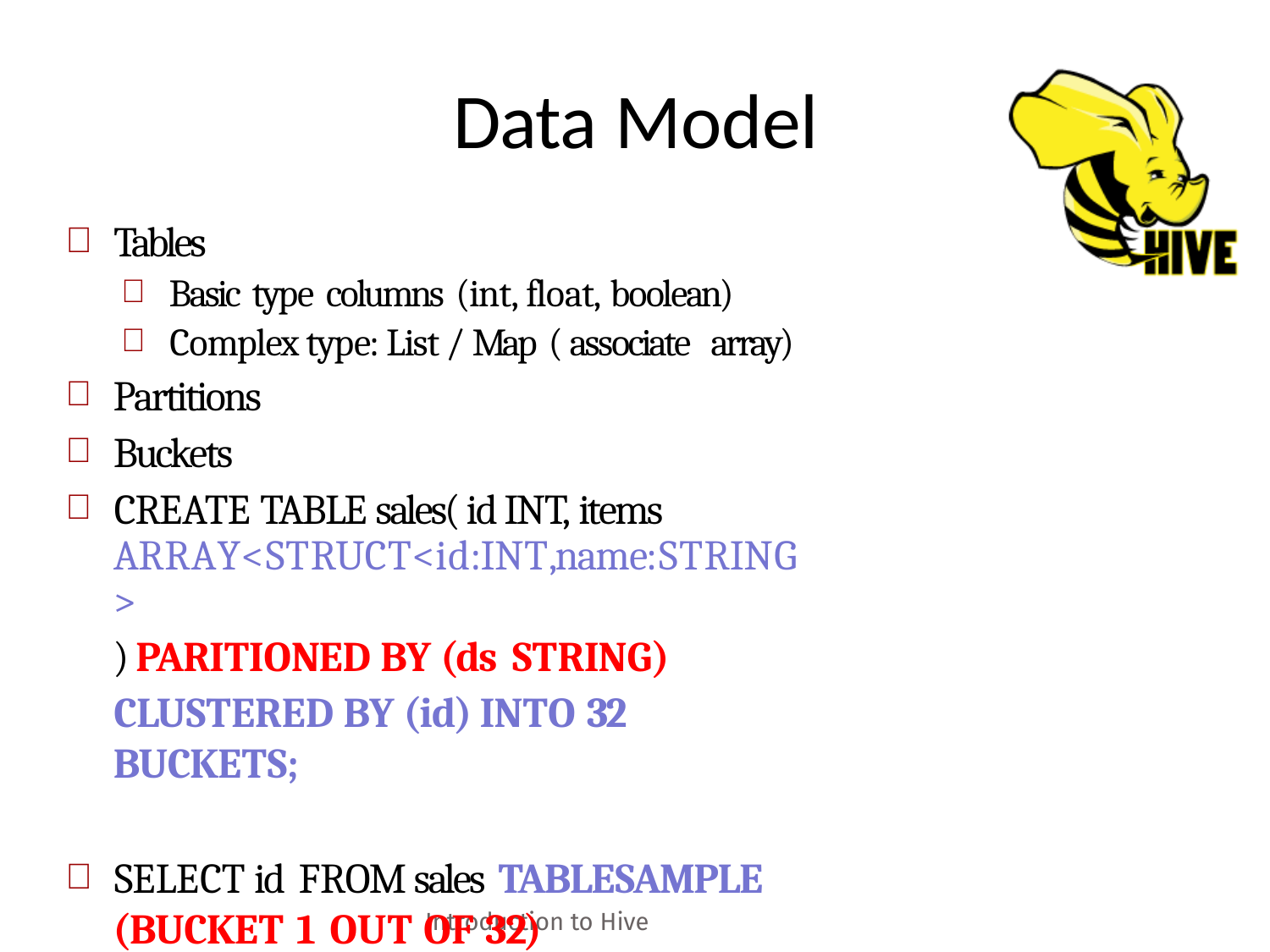

# Data Model

Tables
Basic  type  columns  (int, float, boolean)
Complex type: List / Map  ( associate   array)
Partitions
Buckets
CREATE TABLE sales( id INT, items  ARRAY<STRUCT<id:INT,name:STRING>
) PARITIONED BY (ds STRING)
CLUSTERED BY (id) INTO 32   BUCKETS;

SELECT id  FROM sales  TABLESAMPLE (BUCKET 1   OUT OF 32)

Introduction to Hive